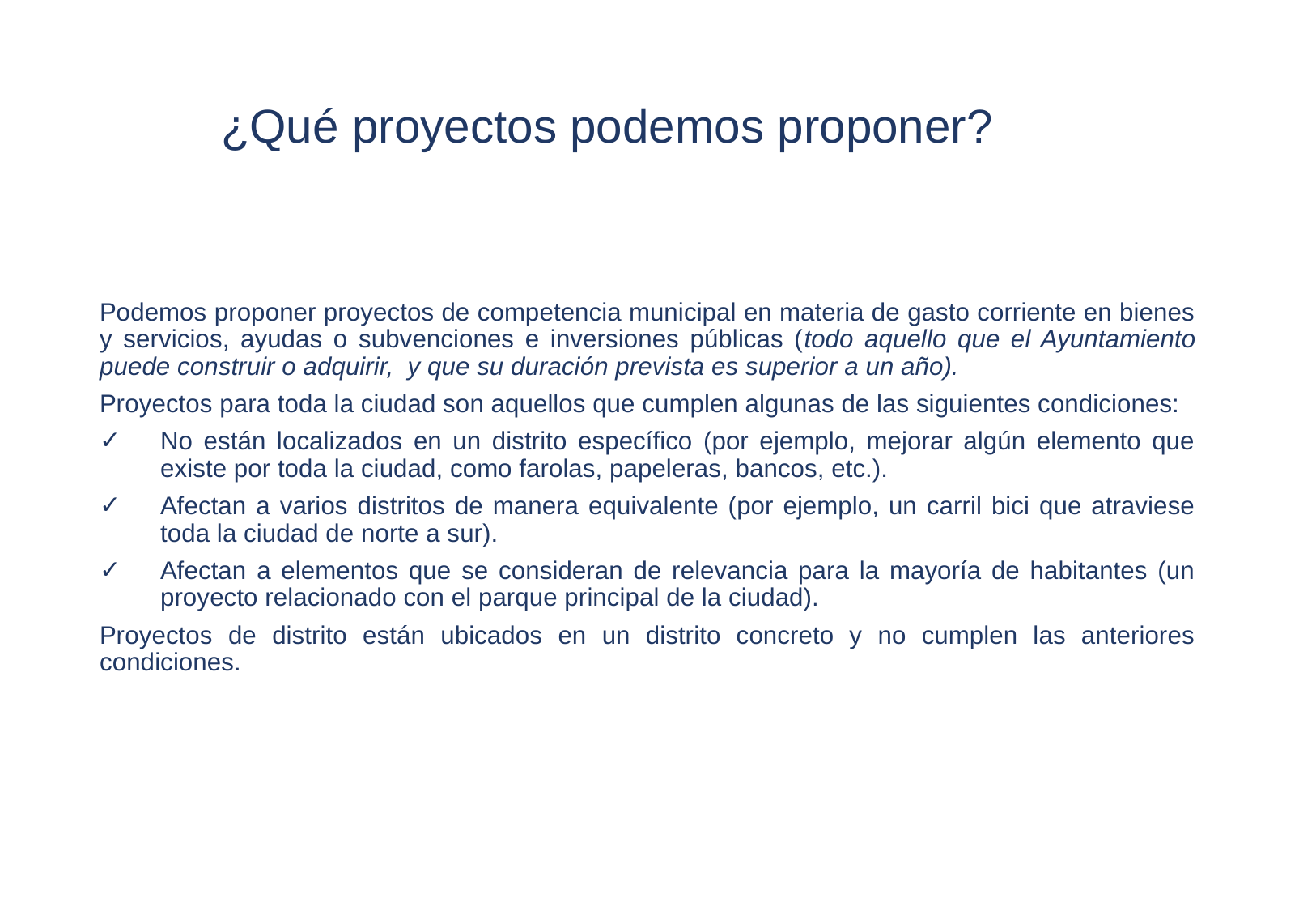

# ¿Qué proyectos podemos proponer?
Podemos proponer proyectos de competencia municipal en materia de gasto corriente en bienes y servicios, ayudas o subvenciones e inversiones públicas (todo aquello que el Ayuntamiento puede construir o adquirir,  y que su duración prevista es superior a un año).
Proyectos para toda la ciudad son aquellos que cumplen algunas de las siguientes condiciones:
No están localizados en un distrito específico (por ejemplo, mejorar algún elemento que existe por toda la ciudad, como farolas, papeleras, bancos, etc.).
Afectan a varios distritos de manera equivalente (por ejemplo, un carril bici que atraviese toda la ciudad de norte a sur).
Afectan a elementos que se consideran de relevancia para la mayoría de habitantes (un proyecto relacionado con el parque principal de la ciudad).
Proyectos de distrito están ubicados en un distrito concreto y no cumplen las anteriores condiciones.
5